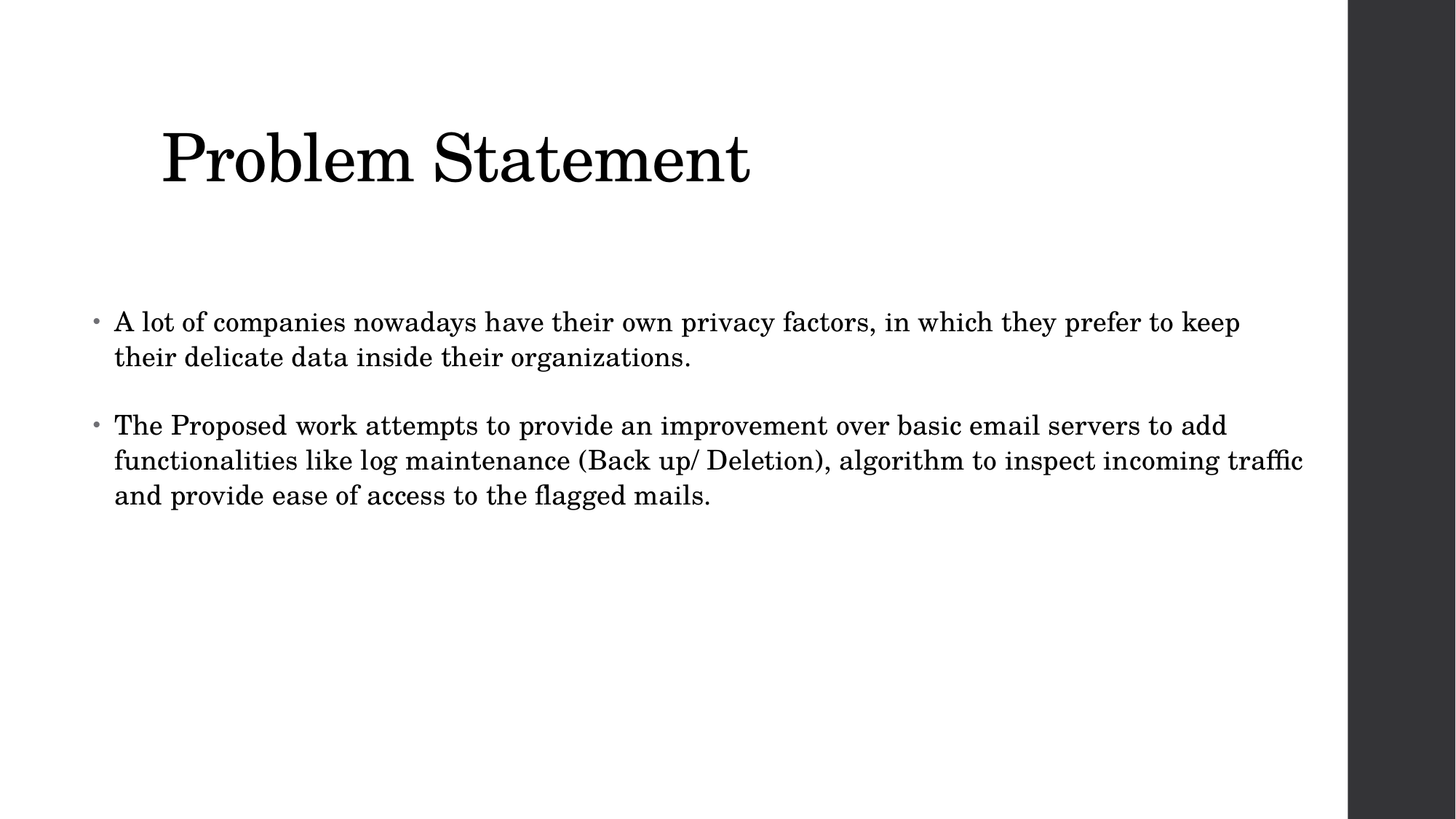

# Problem Statement

A lot of companies nowadays have their own privacy factors, in which they prefer to keep their delicate data inside their organizations.
The Proposed work attempts to provide an improvement over basic email servers to add functionalities like log maintenance (Back up/ Deletion), algorithm to inspect incoming traffic and provide ease of access to the flagged mails.